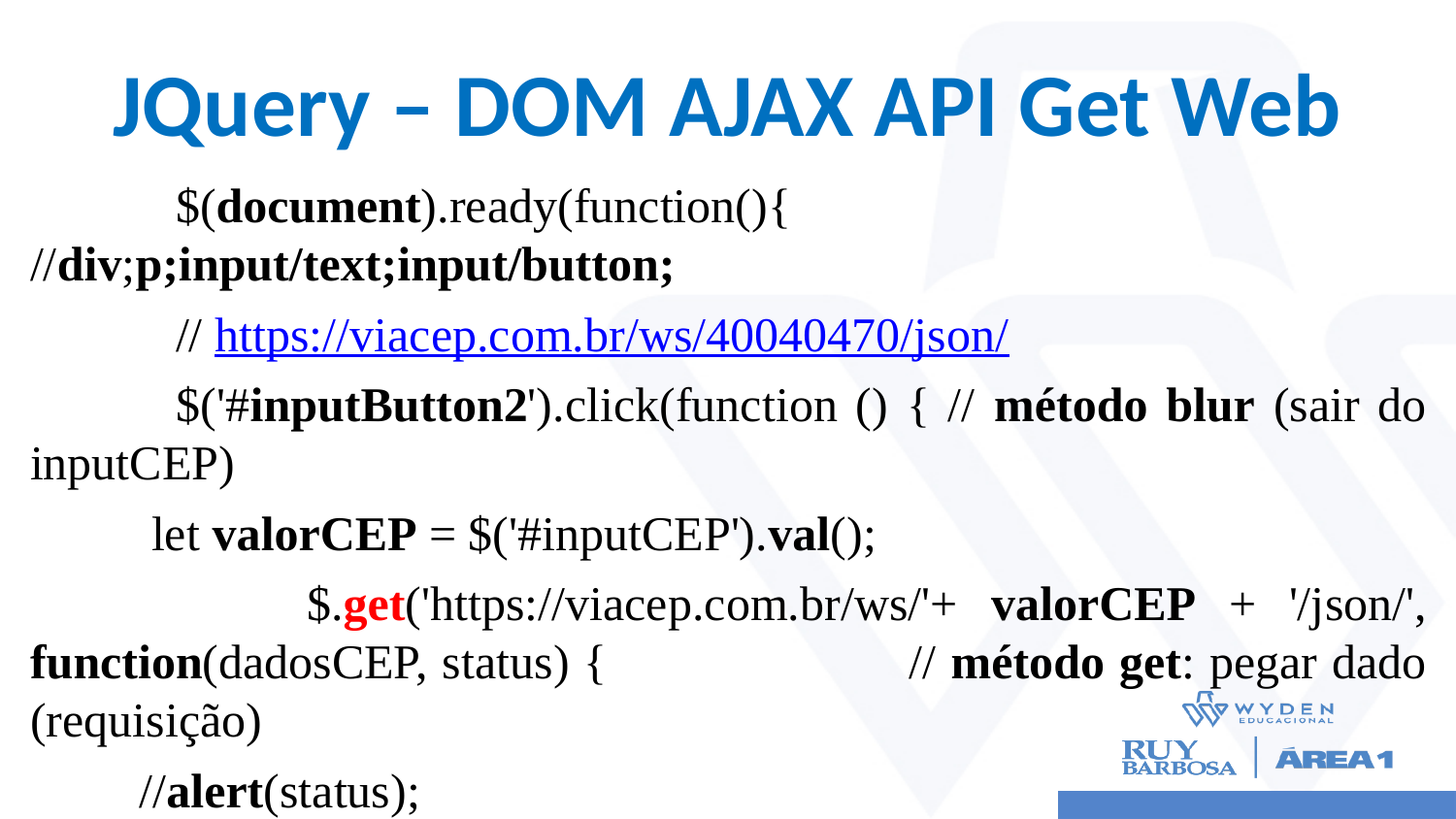

# JQuery – DOM AJAX API Get Web
	$(document).ready(function(){ //div;p;input/text;input/button;
	// https://viacep.com.br/ws/40040470/json/
        $('#inputButton2').click(function () { // método blur (sair do inputCEP)
          let valorCEP = $('#inputCEP').val();
	    $.get('https://viacep.com.br/ws/'+ valorCEP + '/json/', function(dadosCEP, status) {			// método get: pegar dado (requisição)
         //alert(status);